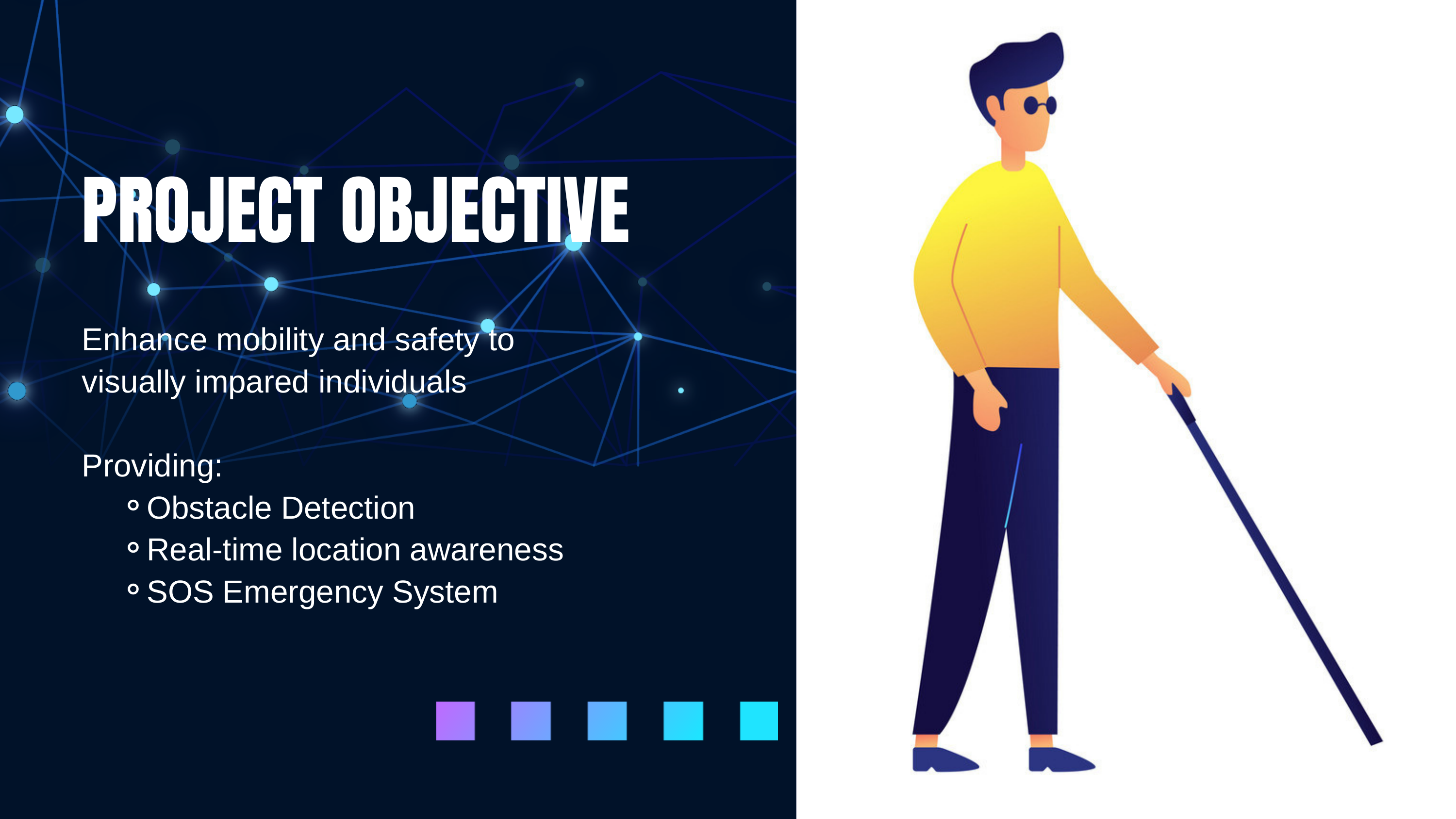

PROJECT OBJECTIVE
Enhance mobility and safety to visually impared individuals

Providing:
Obstacle Detection
Real-time location awareness
SOS Emergency System